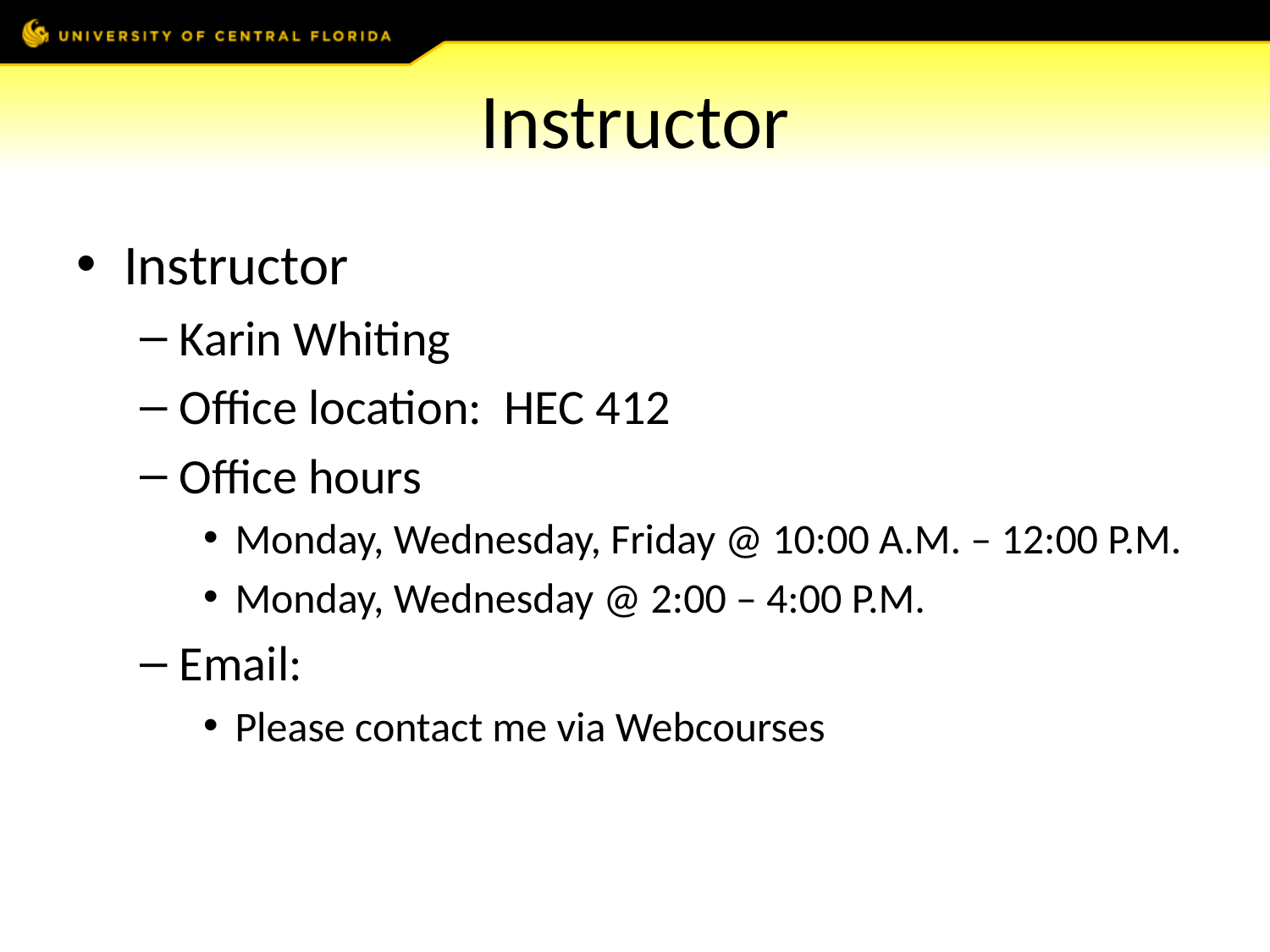

# Instructor
Instructor
Karin Whiting
Office location:  HEC 412
Office hours
Monday, Wednesday, Friday @ 10:00 A.M. – 12:00 P.M.
Monday, Wednesday @ 2:00 – 4:00 P.M.
Email:
Please contact me via Webcourses